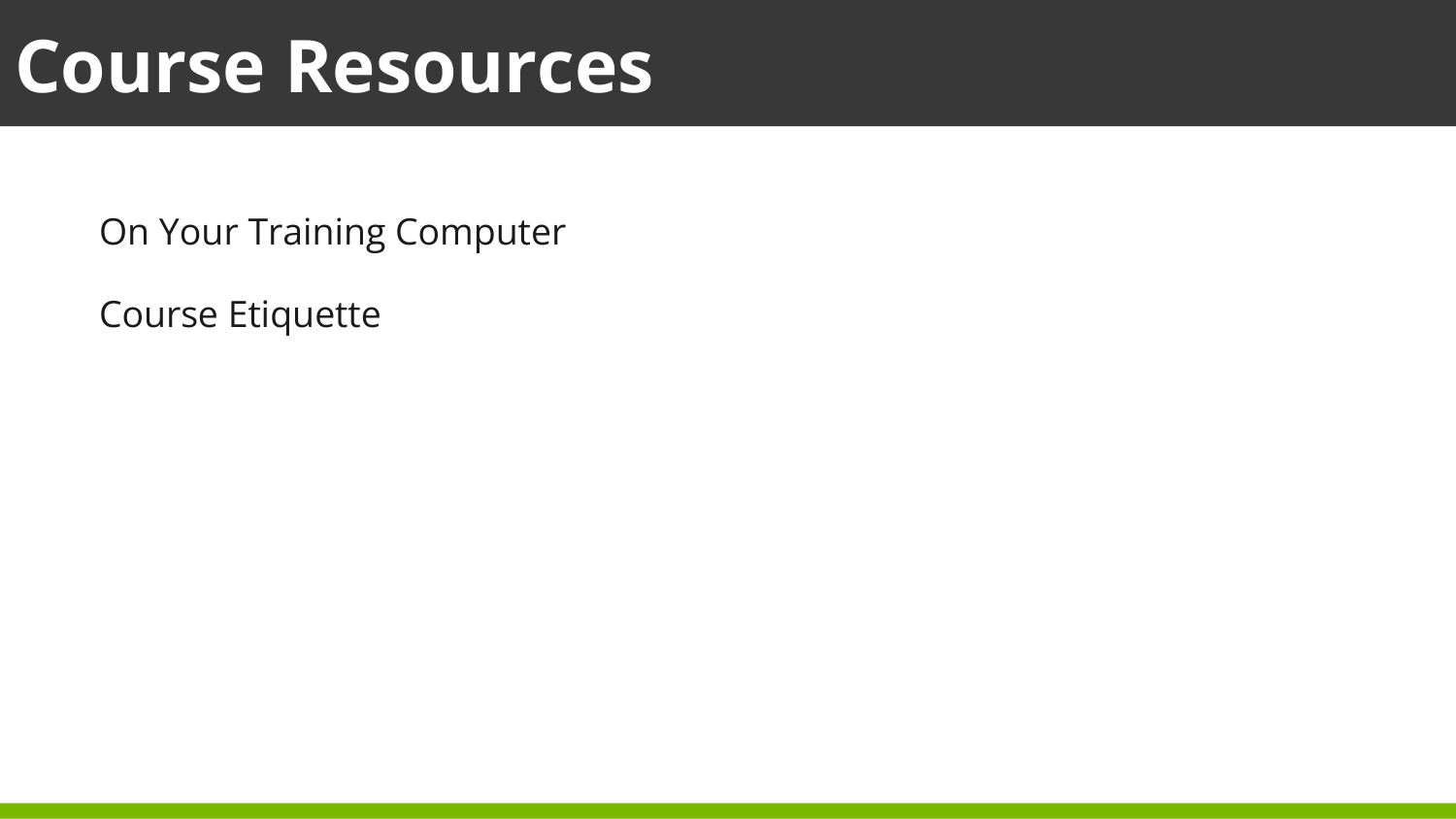

Course Resources
On Your Training Computer
Course Etiquette